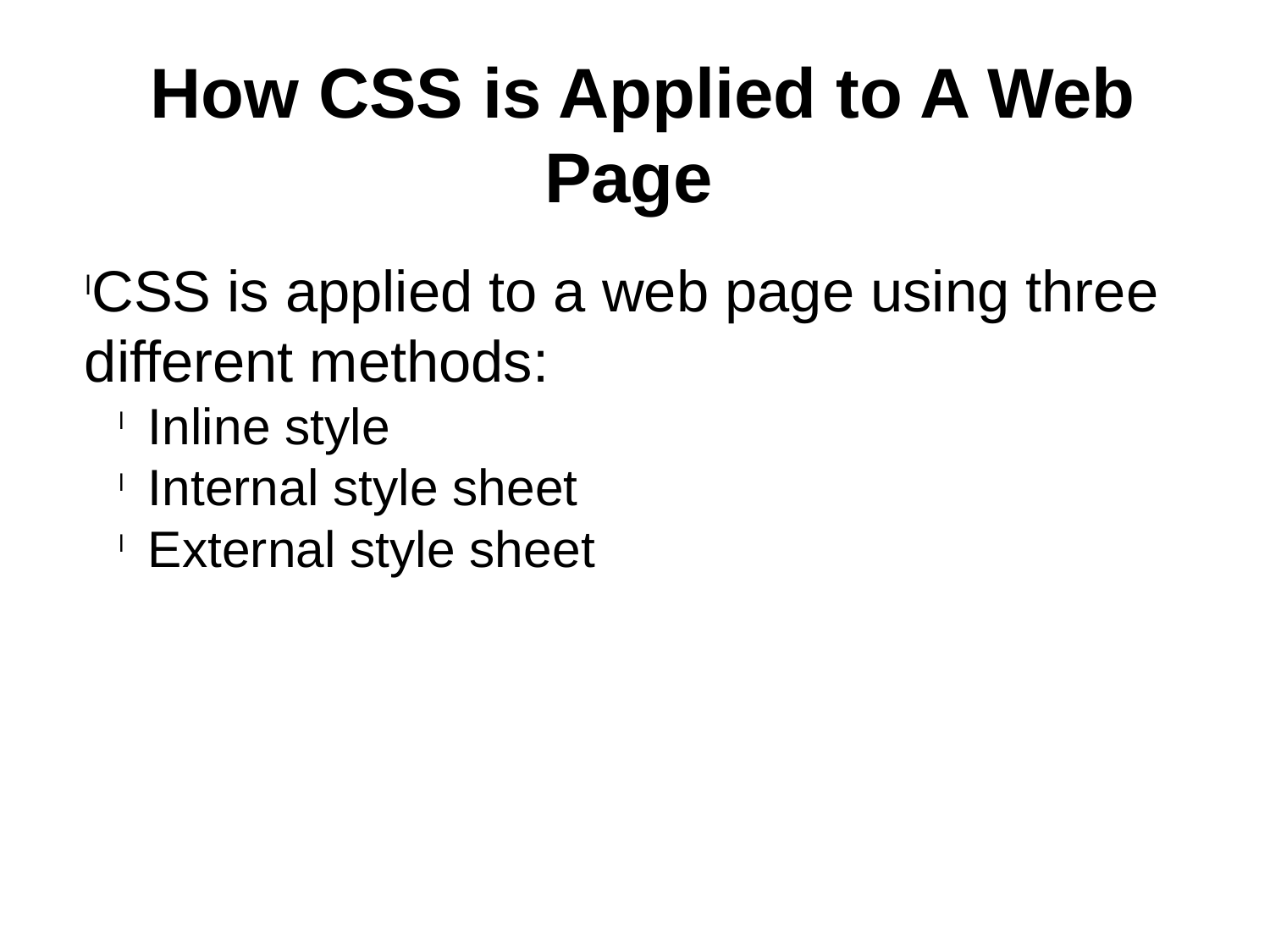

How CSS is Applied to A Web
Page
CSS is applied to a web page using three different methods:
Inline style
Internal style sheet
External style sheet